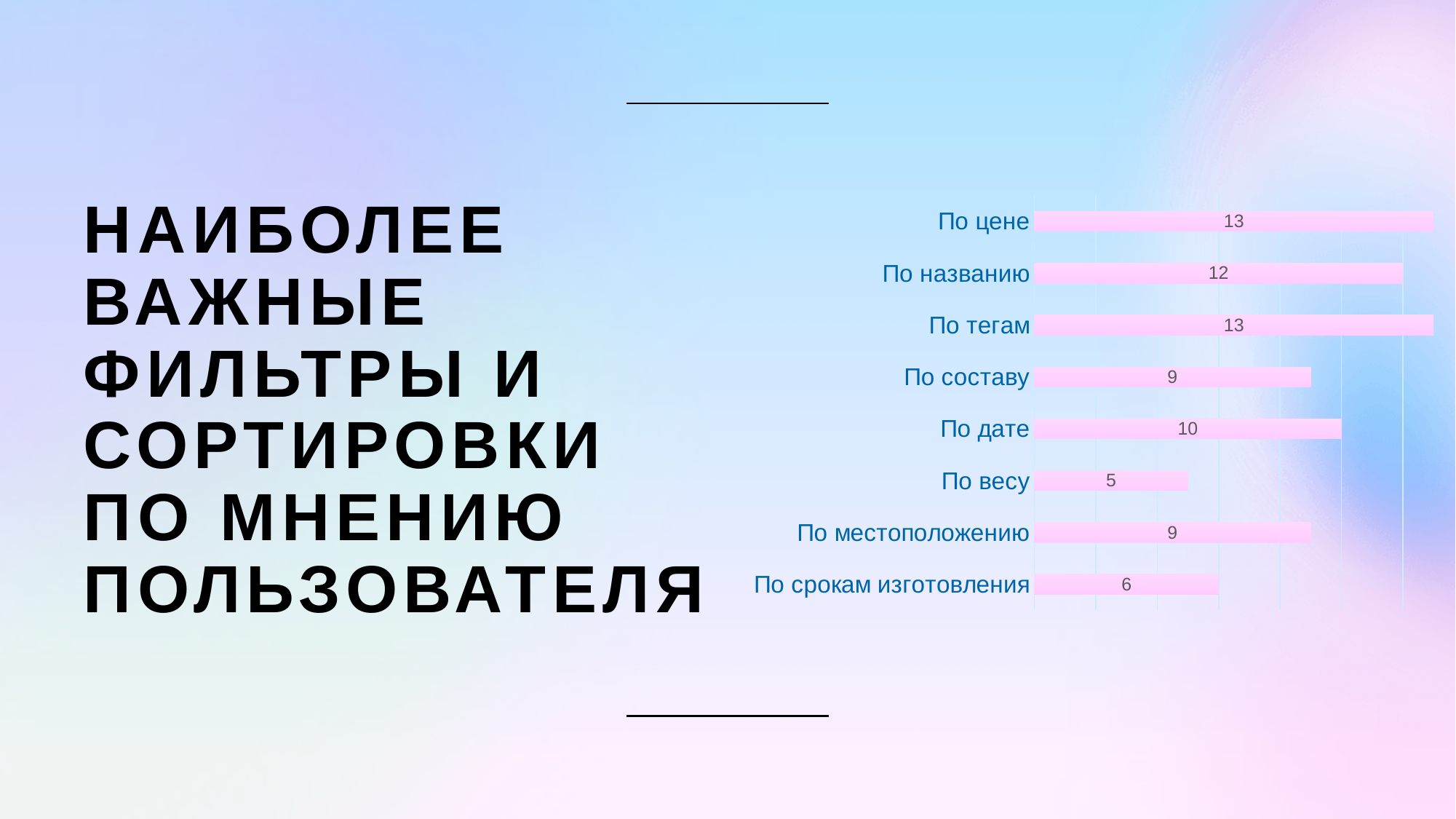

### Chart

| Category | Ряд 1 |
|---|---|
| По цене | 13.0 |
| По названию | 12.0 |
| По тегам | 13.0 |
| По составу | 9.0 |
| По дате | 10.0 |
| По весу | 5.0 |
| По местоположению | 9.0 |
| По срокам изготовления | 6.0 |
# Наиболее важные фильтры и сортировки по мнению пользователя